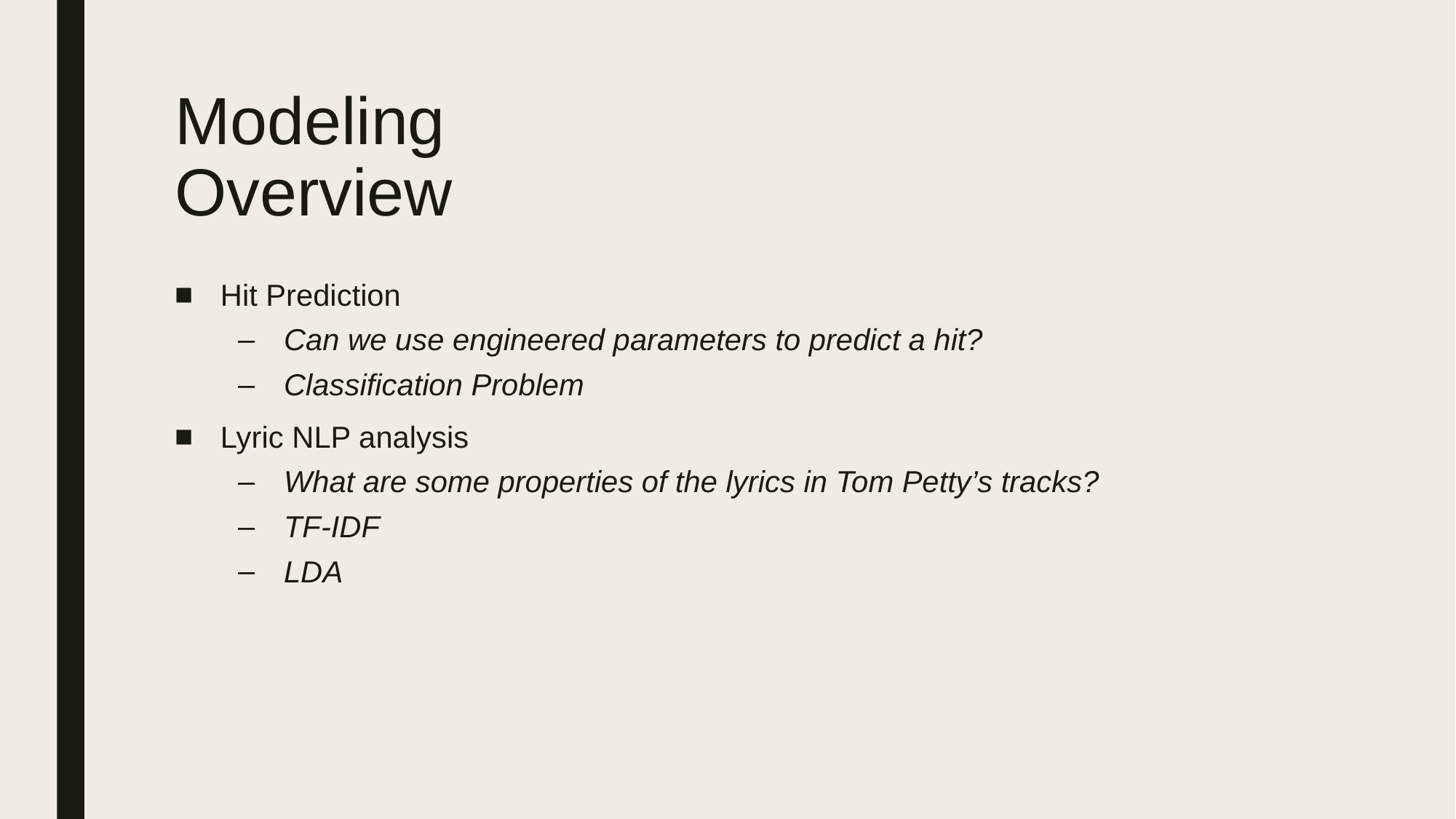

# Modeling Overview
Hit Prediction
Can we use engineered parameters to predict a hit?
Classification Problem
Lyric NLP analysis
What are some properties of the lyrics in Tom Petty’s tracks?
TF-IDF
LDA